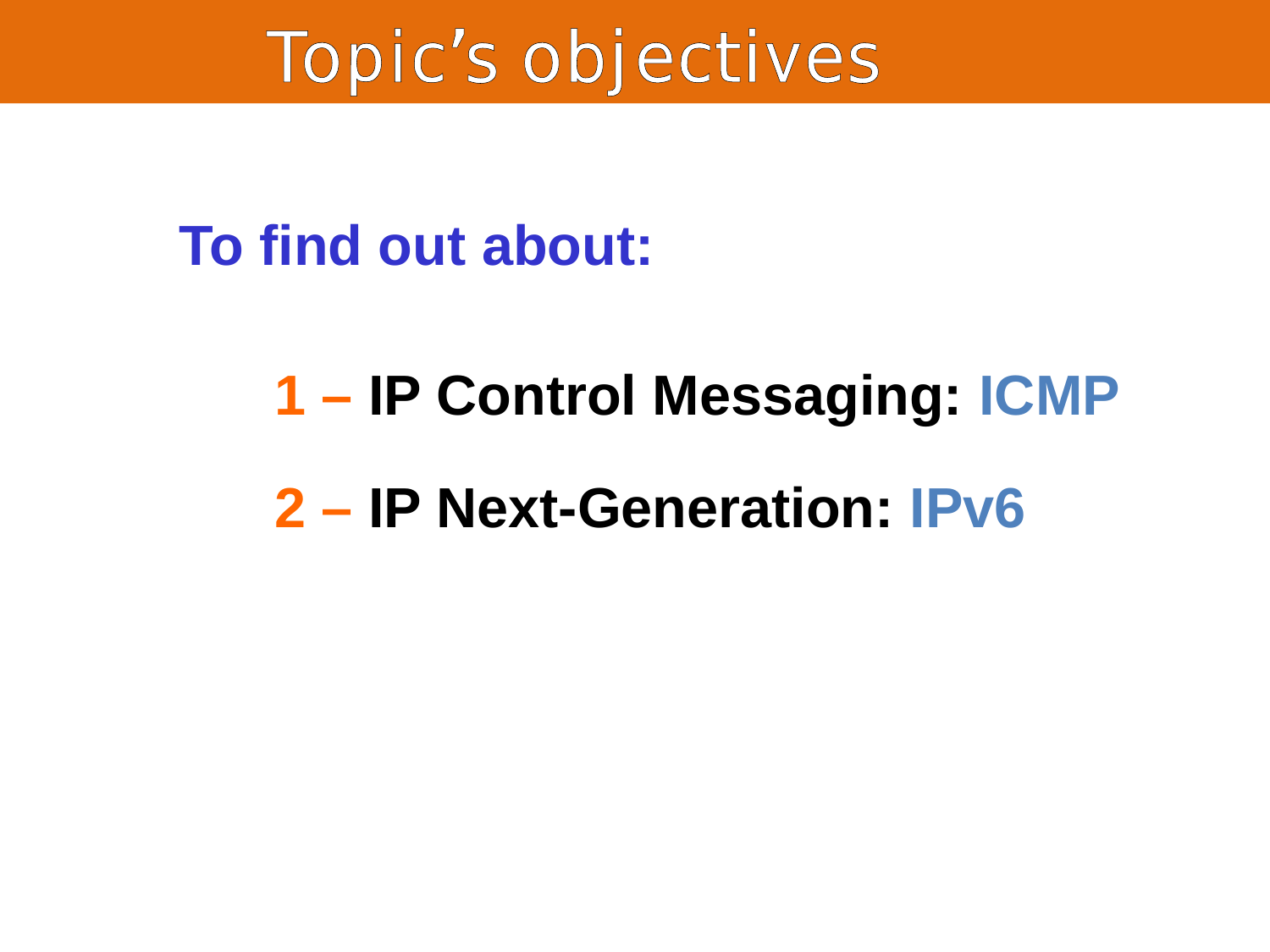

Topic’s objectives

To find out about:
1 – IP Control Messaging: ICMP
2 – IP Next-Generation: IPv6